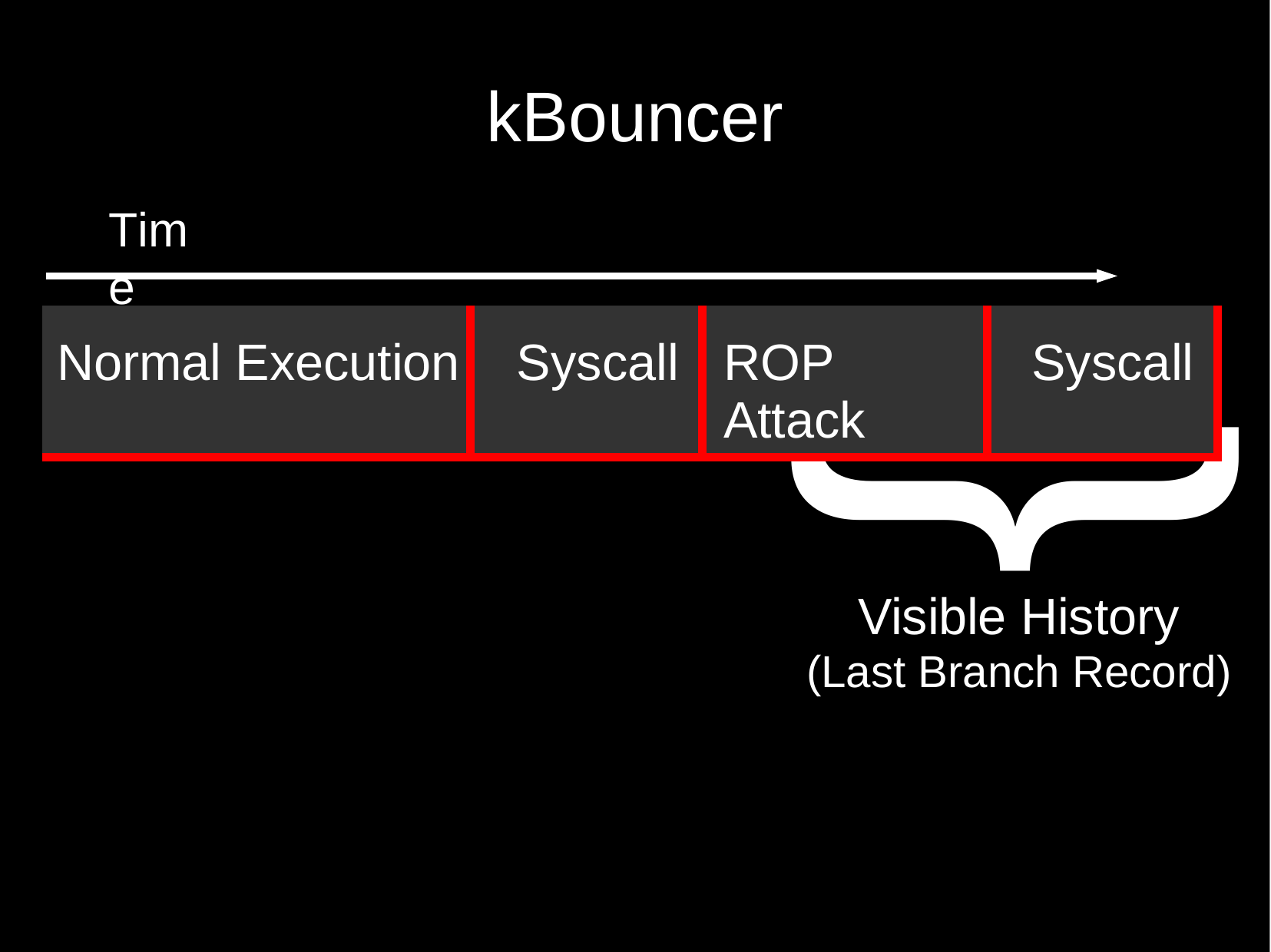

# kBouncer
Time

| Normal Execution | Syscall | ROP Attack | Syscall |
| --- | --- | --- | --- |
}
Visible History
(Last Branch Record)